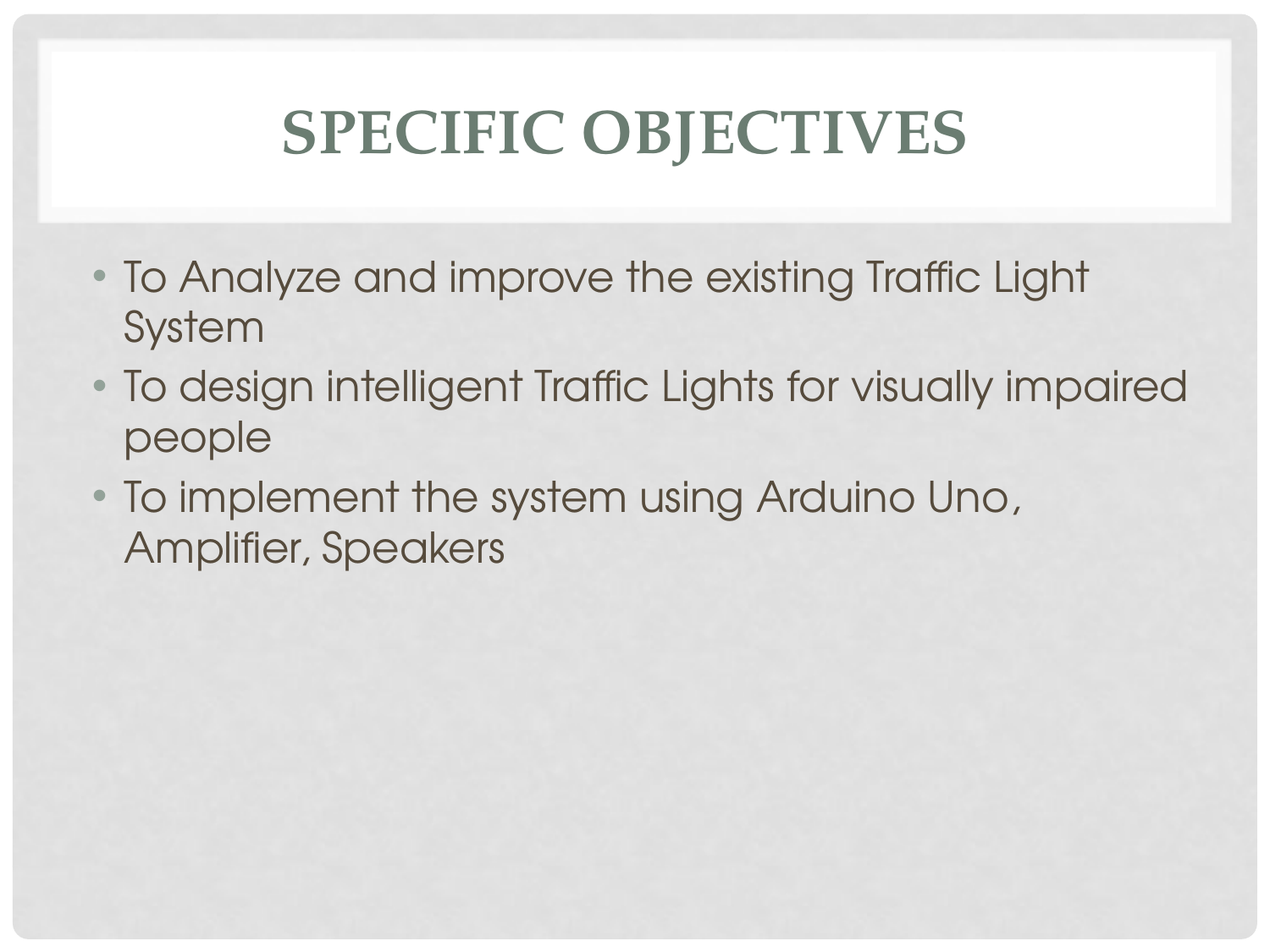

# Specific Objectives
To Analyze and improve the existing Traffic Light System
To design intelligent Traffic Lights for visually impaired people
To implement the system using Arduino Uno, Amplifier, Speakers